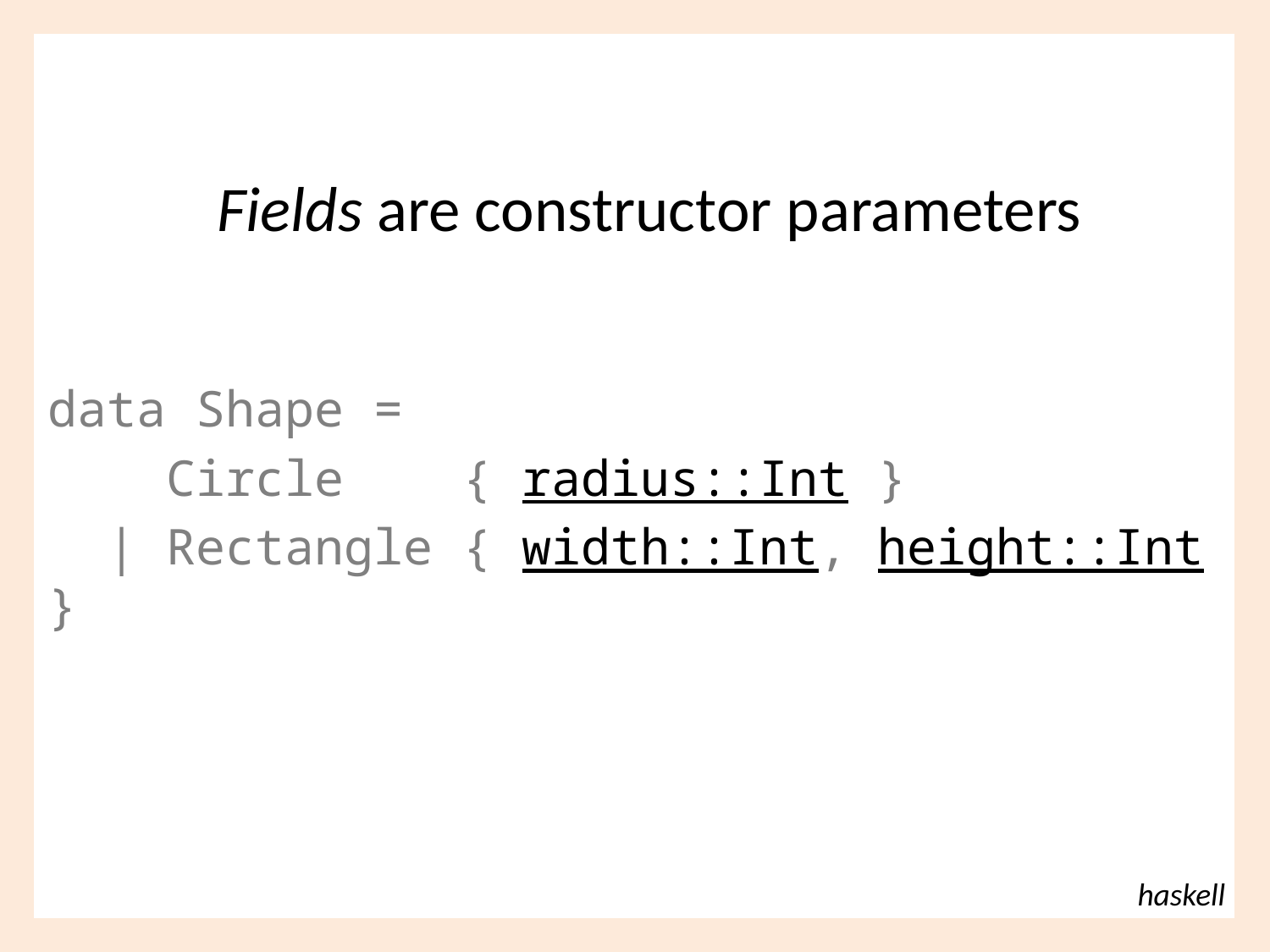

Fields are constructor parameters
data Shape =
    Circle    { radius::Int }
  | Rectangle { width::Int, height::Int }

haskell